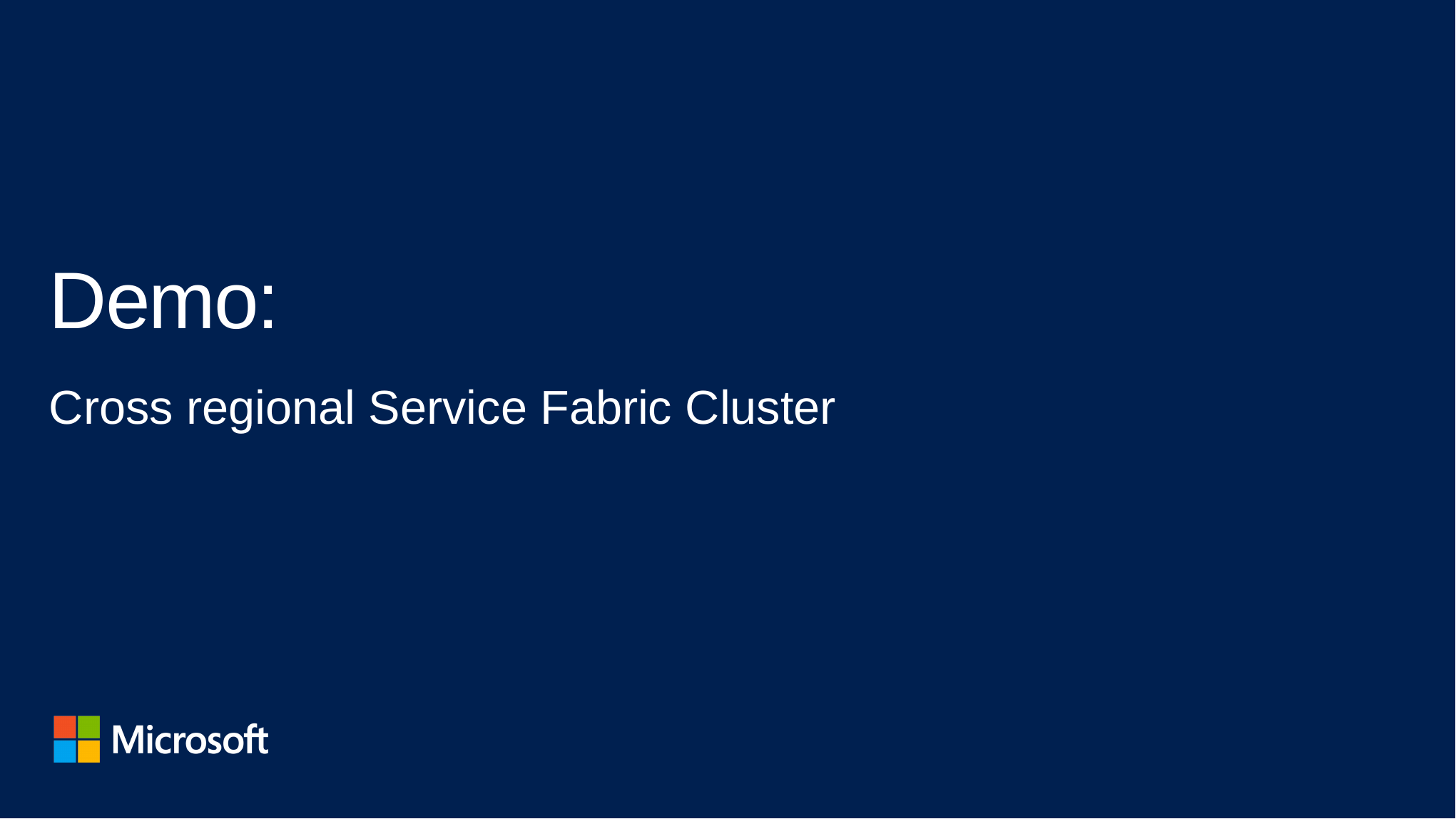

# Demo:
Cross regional Service Fabric Cluster